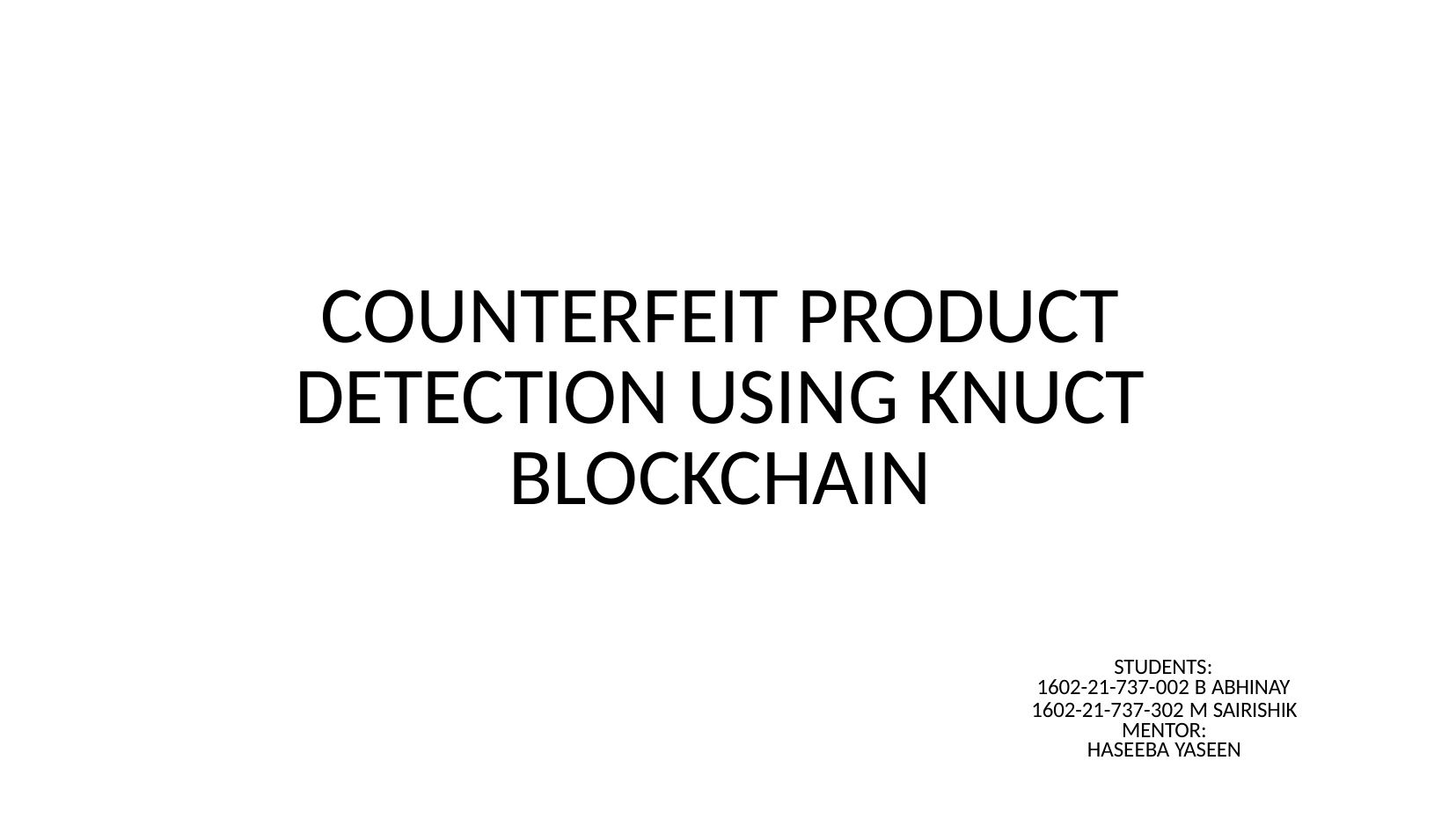

# COUNTERFEIT PRODUCT DETECTION USING KNUCT BLOCKCHAIN
STUDENTS:
1602-21-737-002 B ABHINAY
1602-21-737-302 M SAIRISHIK MENTOR:
HASEEBA YASEEN